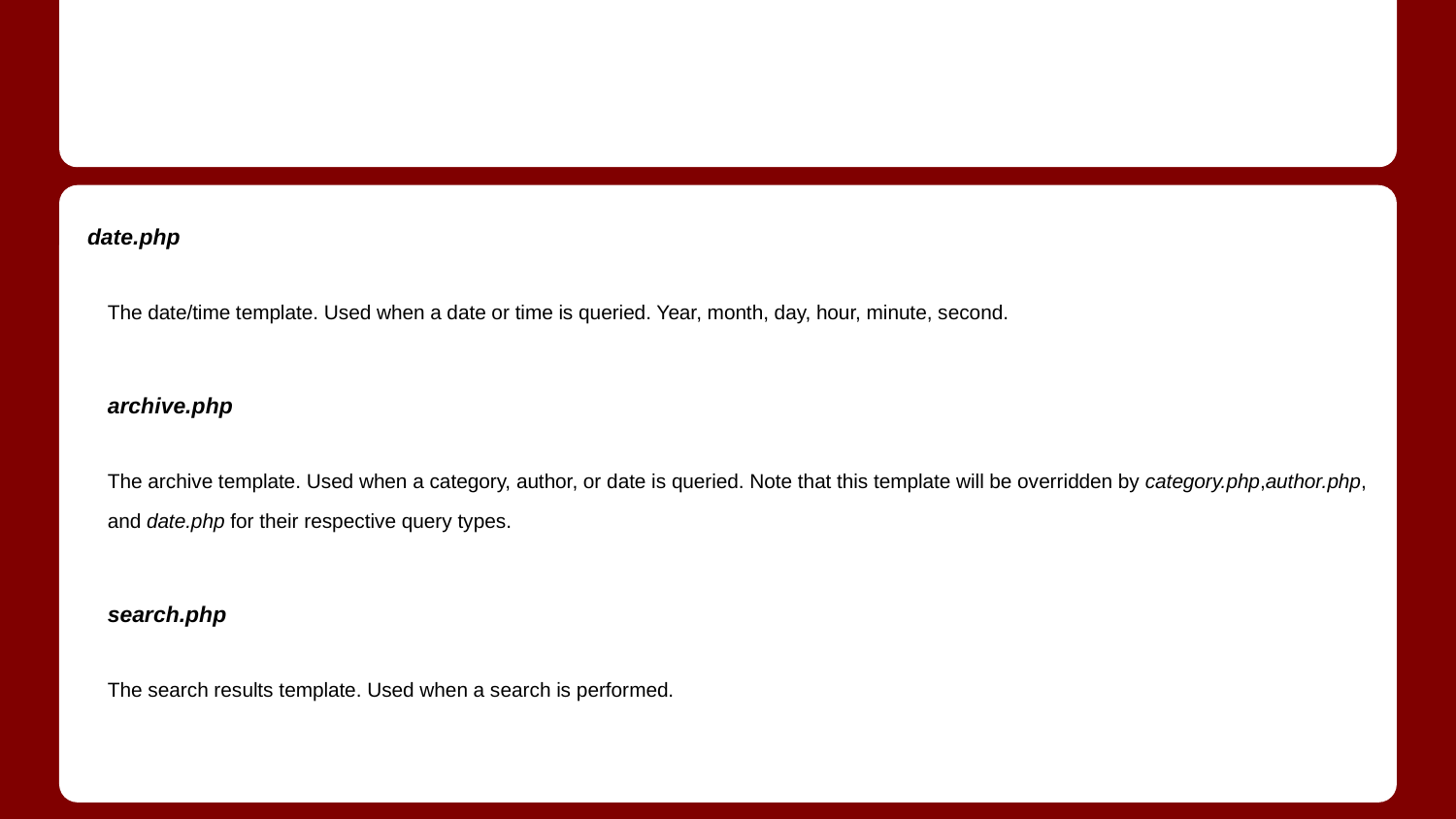

#
date.php
The date/time template. Used when a date or time is queried. Year, month, day, hour, minute, second.
archive.php
The archive template. Used when a category, author, or date is queried. Note that this template will be overridden by category.php,author.php, and date.php for their respective query types.
search.php
The search results template. Used when a search is performed.